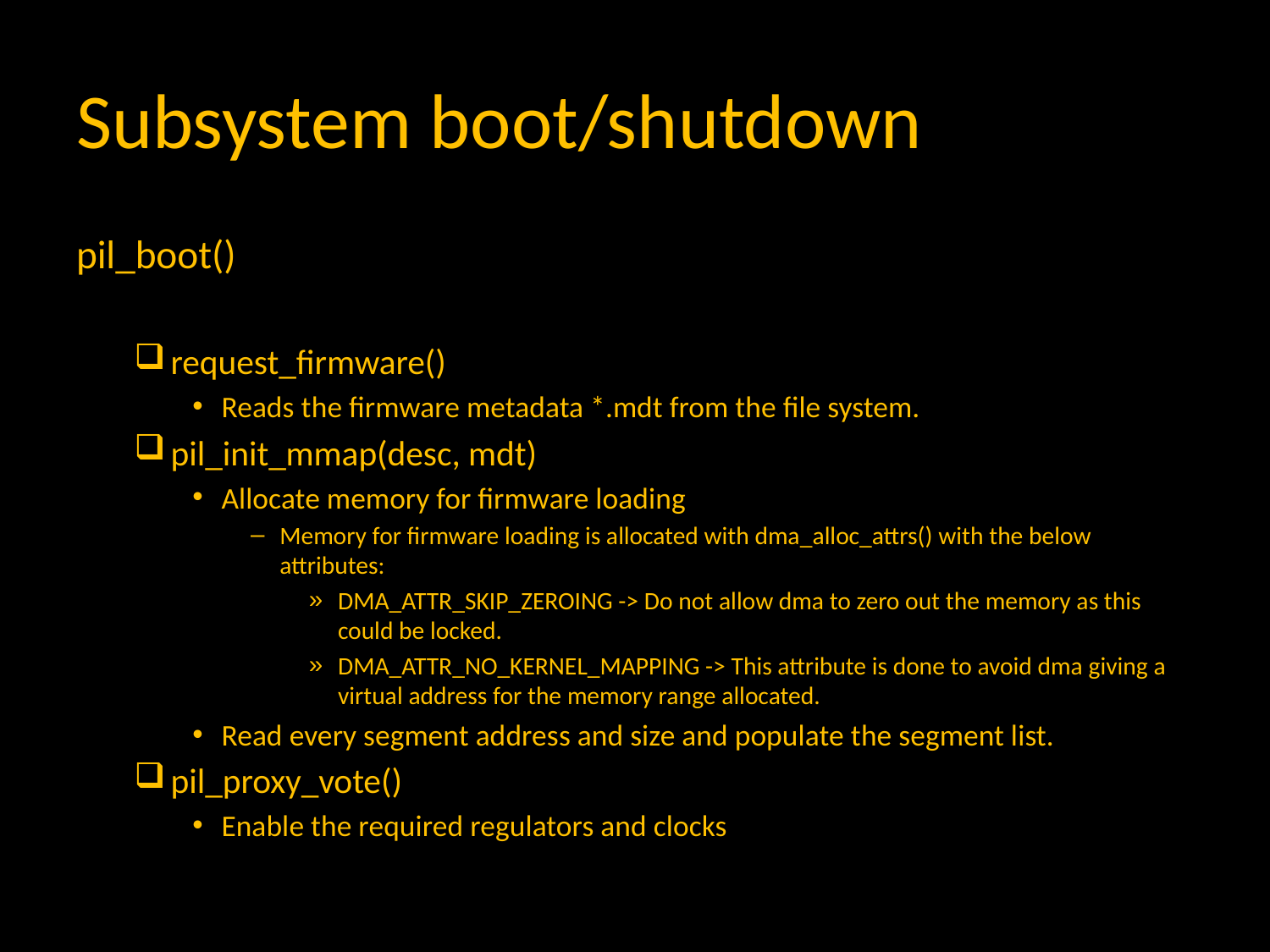

# Subsystem boot/shutdown
pil_boot()

request_firmware()
Reads the firmware metadata *.mdt from the file system.
pil_init_mmap(desc, mdt)
Allocate memory for firmware loading
Memory for firmware loading is allocated with dma_alloc_attrs() with the below attributes:
DMA_ATTR_SKIP_ZEROING -> Do not allow dma to zero out the memory as this could be locked.
DMA_ATTR_NO_KERNEL_MAPPING -> This attribute is done to avoid dma giving a virtual address for the memory range allocated.
Read every segment address and size and populate the segment list.
pil_proxy_vote()
Enable the required regulators and clocks.